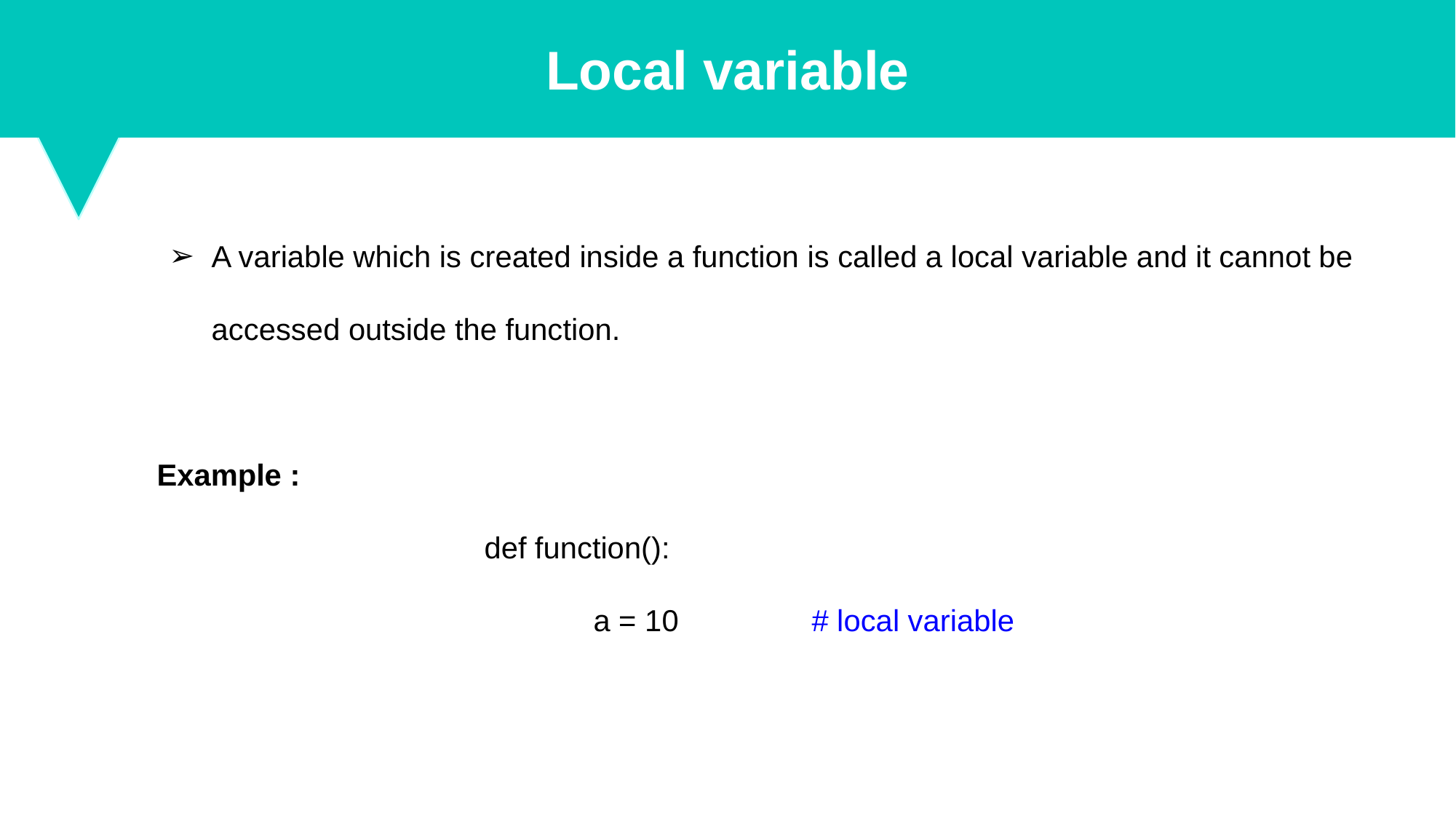

Local variable

A variable which is created inside a function is called a local variable and it cannot be accessed outside the function.

Example :
			def function():
				a = 10		# local variable